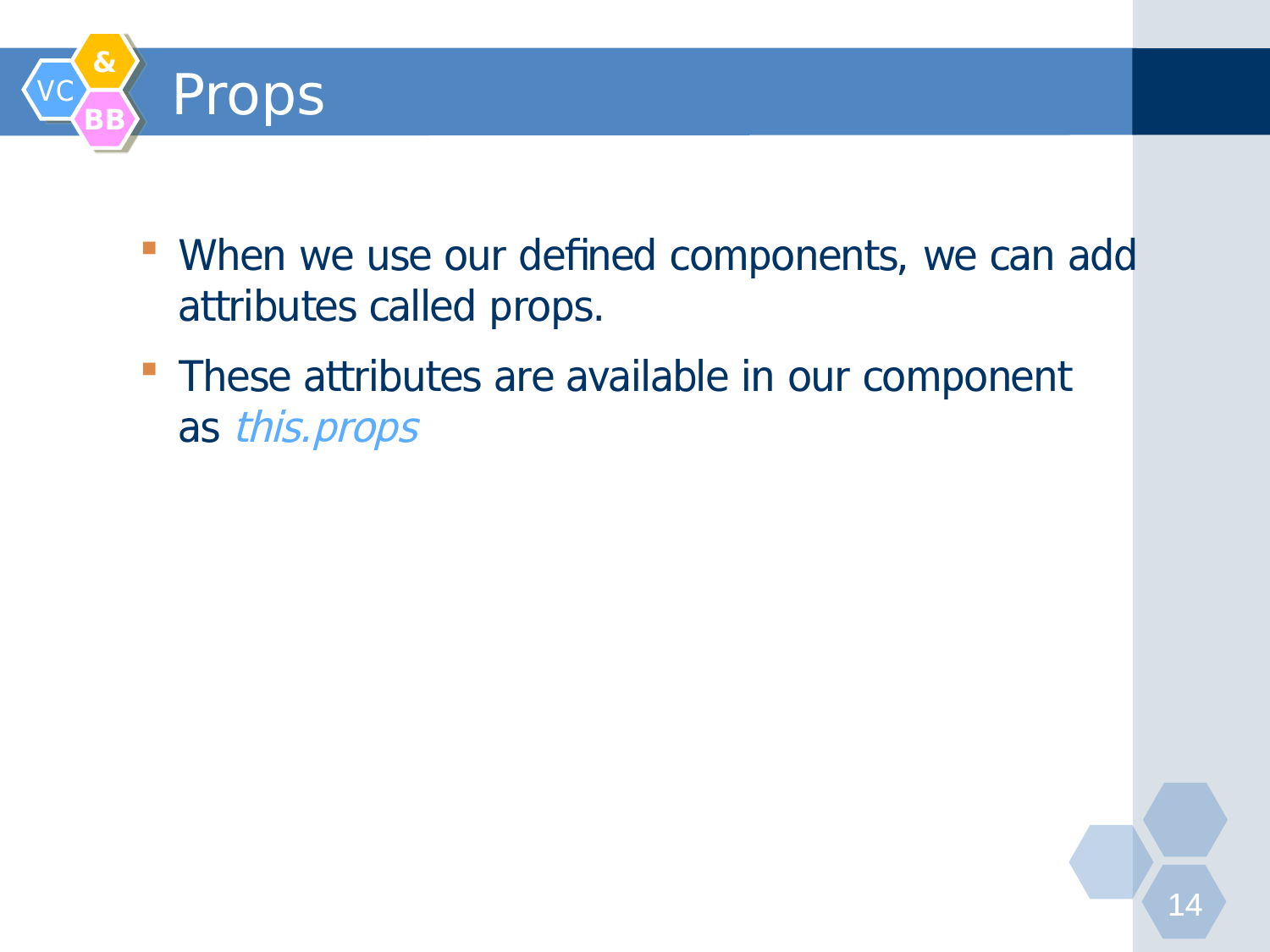

# Props
When we use our defined components, we can add attributes called props.
These attributes are available in our component as this.props